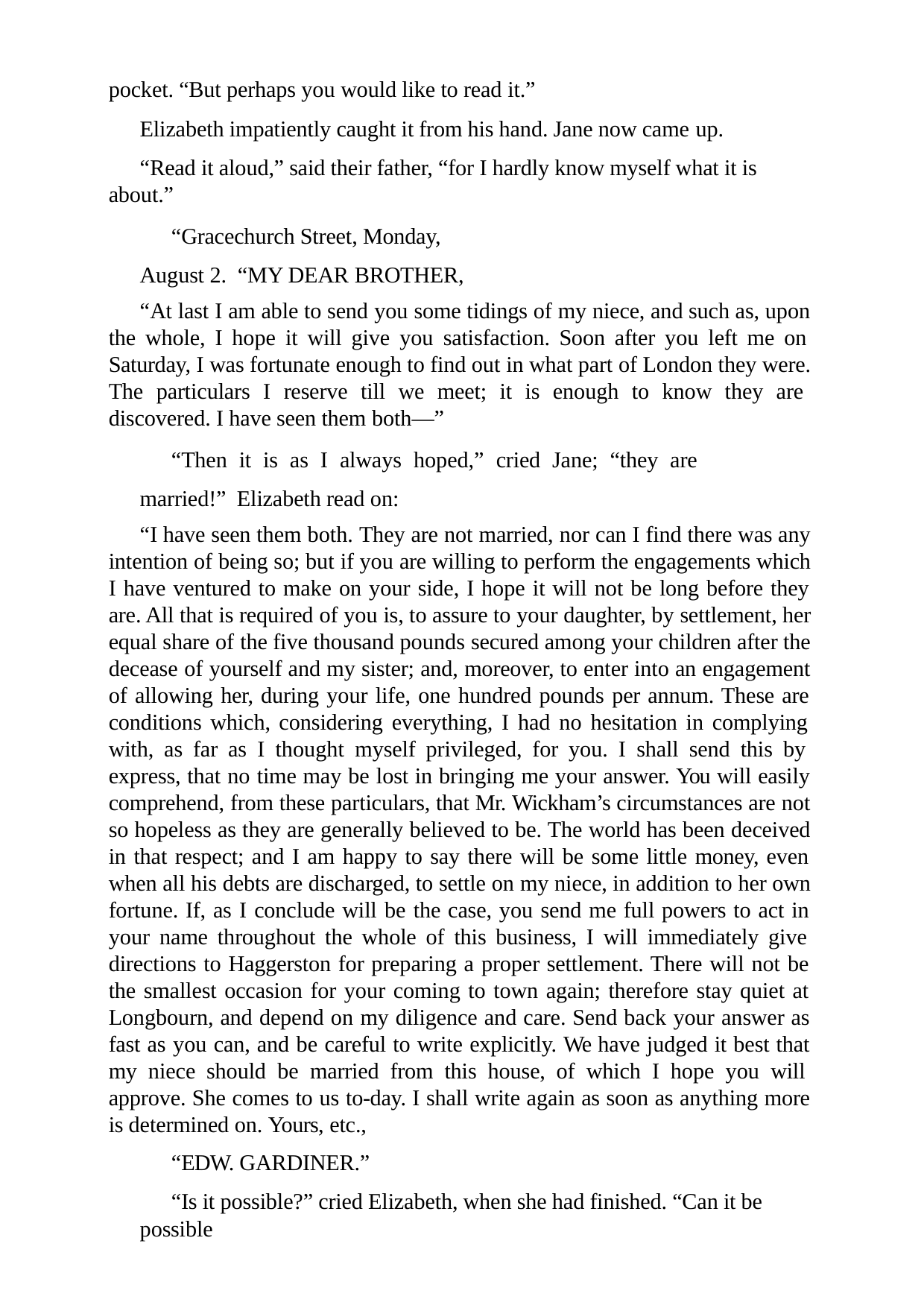

pocket. “But perhaps you would like to read it.”
Elizabeth impatiently caught it from his hand. Jane now came up.
“Read it aloud,” said their father, “for I hardly know myself what it is  about.”
“Gracechurch Street, Monday, August 2.  “MY DEAR BROTHER,
“At last I am able to send you some tidings of my niece, and such as, upon  the whole, I hope it will give you satisfaction. Soon after you left me on  Saturday, I was fortunate enough to find out in what part of London they were.  The particulars I reserve till we meet; it is enough to know they are  discovered. I have seen them both—”
“Then it is as I always hoped,” cried Jane; “they are married!”  Elizabeth read on:
“I have seen them both. They are not married, nor can I find there was any  intention of being so; but if you are willing to perform the engagements which  I have ventured to make on your side, I hope it will not be long before they  are. All that is required of you is, to assure to your daughter, by settlement, her  equal share of the five thousand pounds secured among your children after the  decease of yourself and my sister; and, moreover, to enter into an engagement  of allowing her, during your life, one hundred pounds per annum. These are  conditions which, considering everything, I had no hesitation in complying  with, as far as I thought myself privileged, for you. I shall send this by  express, that no time may be lost in bringing me your answer. You will easily  comprehend, from these particulars, that Mr. Wickham’s circumstances are not  so hopeless as they are generally believed to be. The world has been deceived  in that respect; and I am happy to say there will be some little money, even  when all his debts are discharged, to settle on my niece, in addition to her own  fortune. If, as I conclude will be the case, you send me full powers to act in  your name throughout the whole of this business, I will immediately give  directions to Haggerston for preparing a proper settlement. There will not be  the smallest occasion for your coming to town again; therefore stay quiet at  Longbourn, and depend on my diligence and care. Send back your answer as  fast as you can, and be careful to write explicitly. We have judged it best that  my niece should be married from this house, of which I hope you will  approve. She comes to us to-day. I shall write again as soon as anything more  is determined on. Yours, etc.,
“EDW. GARDINER.”
“Is it possible?” cried Elizabeth, when she had finished. “Can it be possible